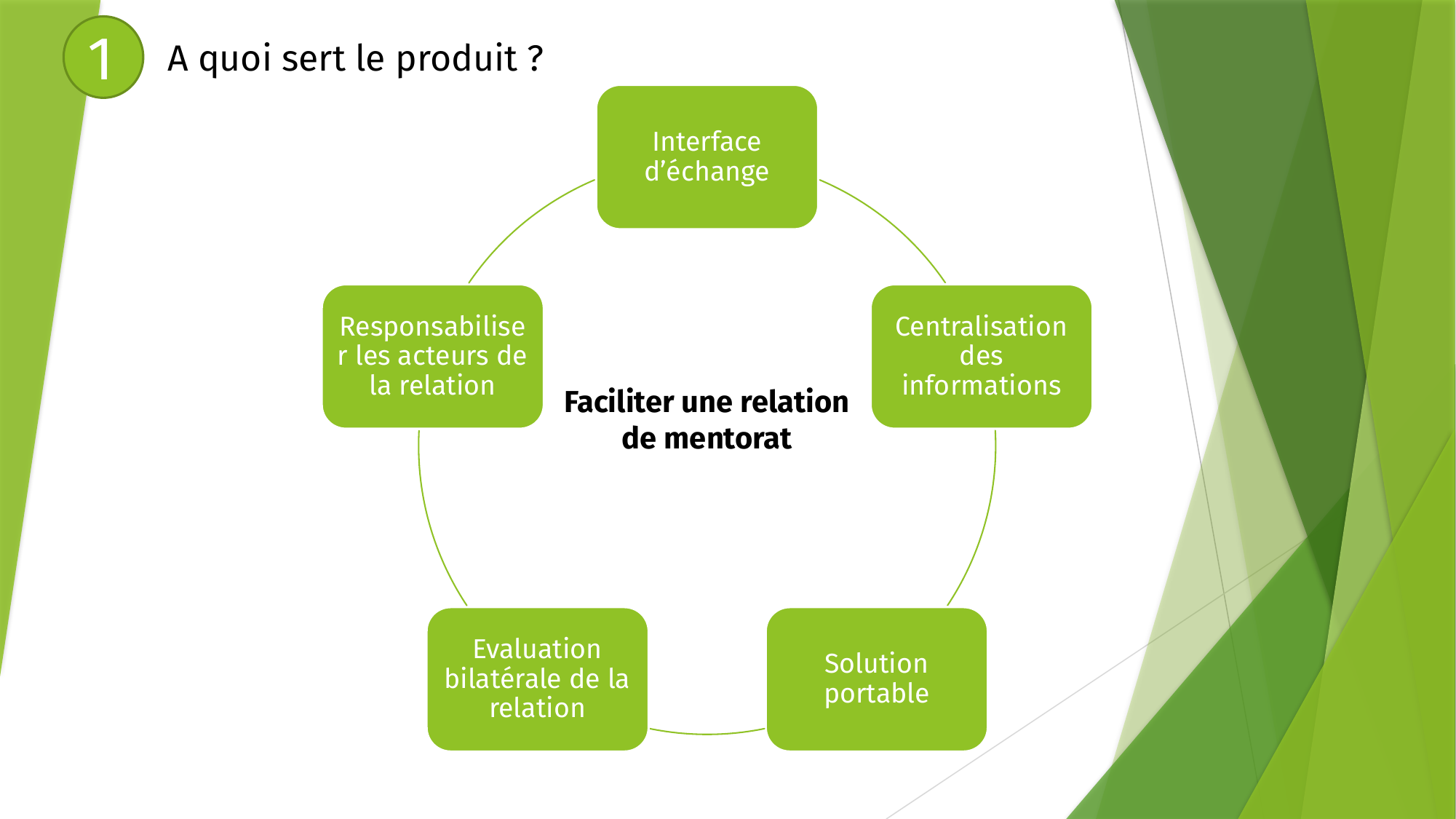

1

A quoi sert le produit ?
Interface d’échange

Responsabiliser les acteurs de la relation
Centralisation des informations
Faciliter une relation de mentorat
Evaluation bilatérale de la relation
Solution portable